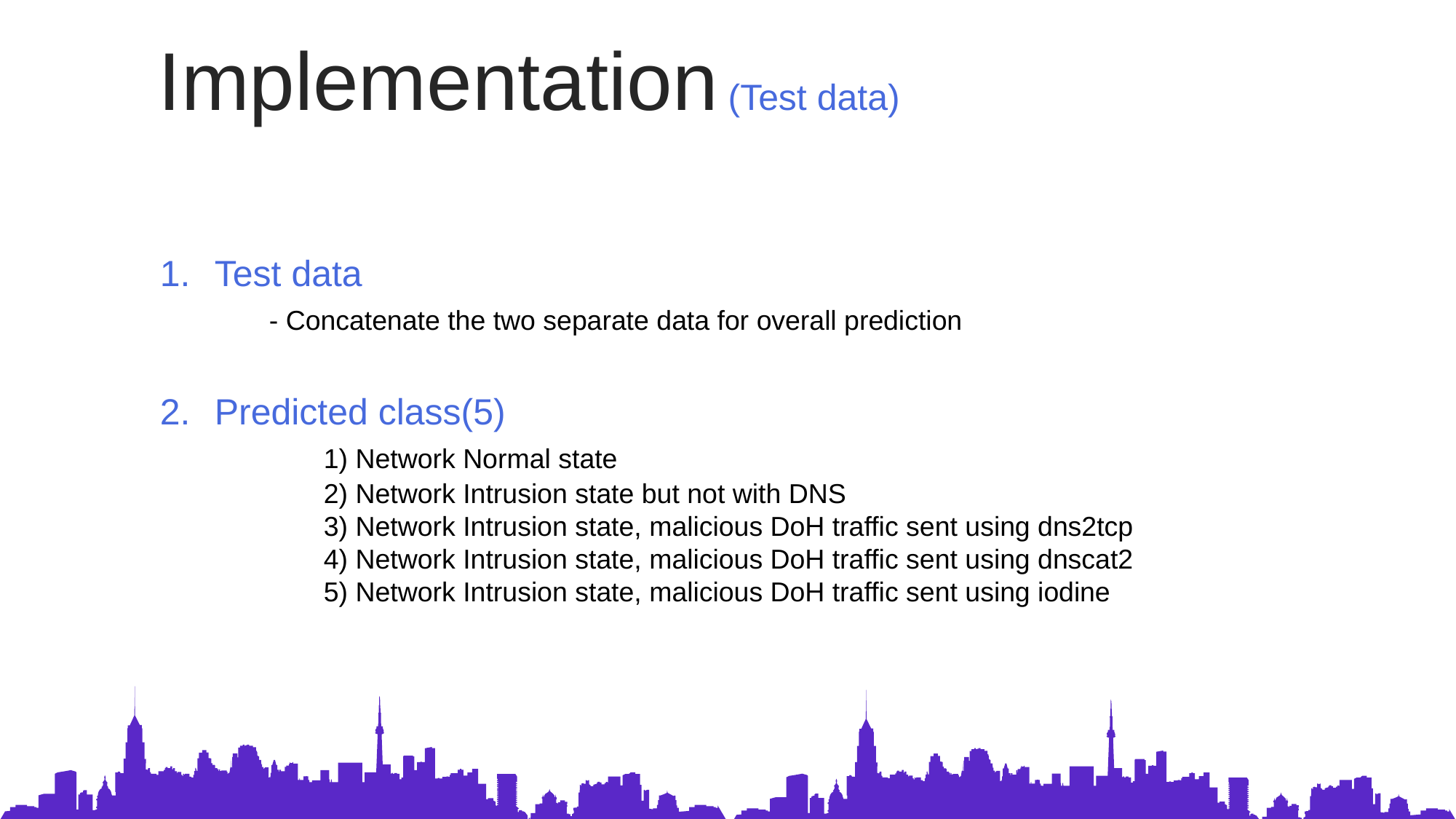

Implementation (Test data)
Test data
	- Concatenate the two separate data for overall prediction
Predicted class(5)
	1) Network Normal state
	2) Network Intrusion state but not with DNS
	3) Network Intrusion state, malicious DoH traffic sent using dns2tcp
	4) Network Intrusion state, malicious DoH traffic sent using dnscat2
	5) Network Intrusion state, malicious DoH traffic sent using iodine